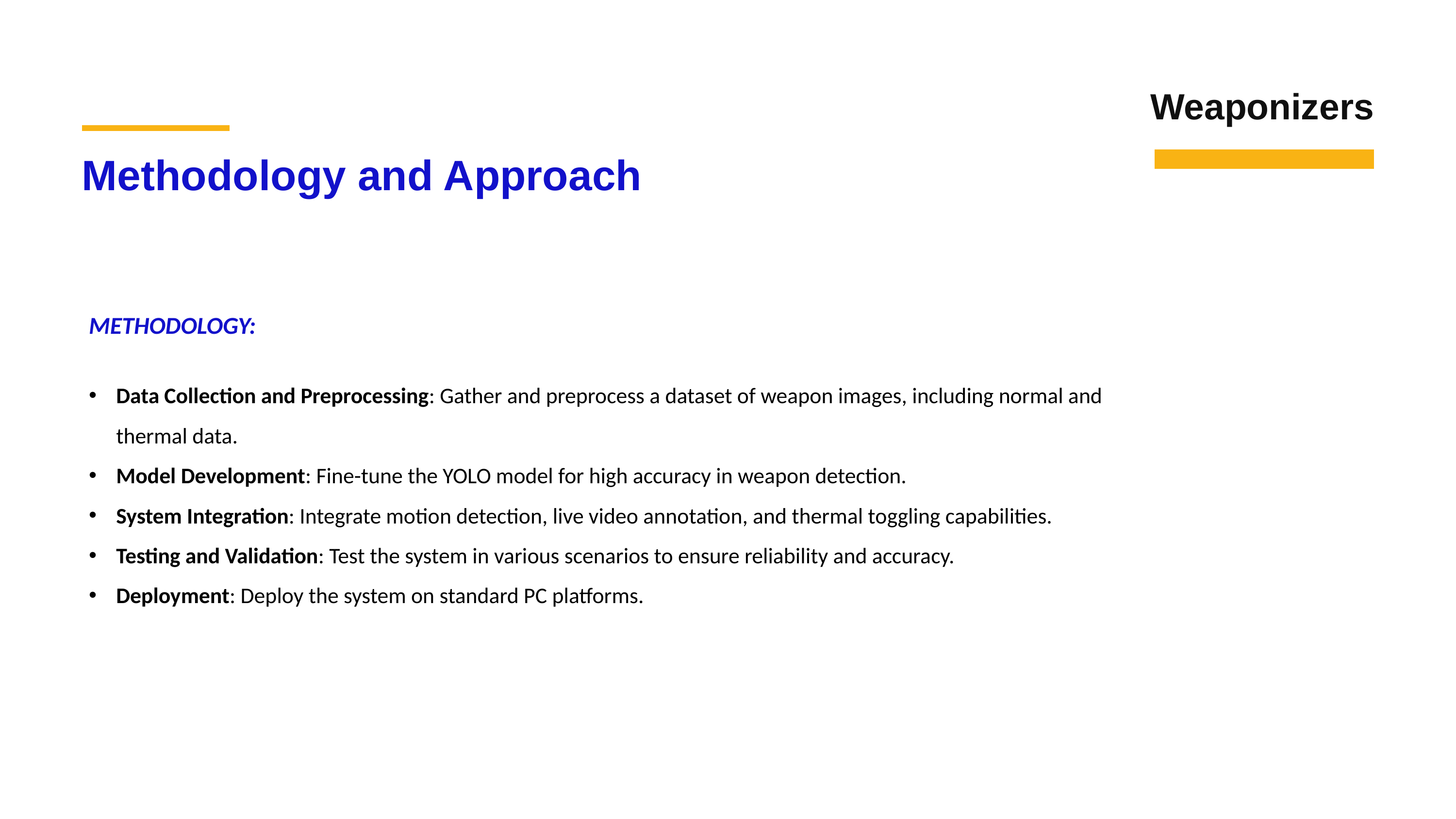

Weaponizers

Methodology and Approach
METHODOLOGY:

Data Collection and Preprocessing: Gather and preprocess a dataset of weapon images, including normal and thermal data.
Model Development: Fine-tune the YOLO model for high accuracy in weapon detection.
System Integration: Integrate motion detection, live video annotation, and thermal toggling capabilities.
Testing and Validation: Test the system in various scenarios to ensure reliability and accuracy.
Deployment: Deploy the system on standard PC platforms.